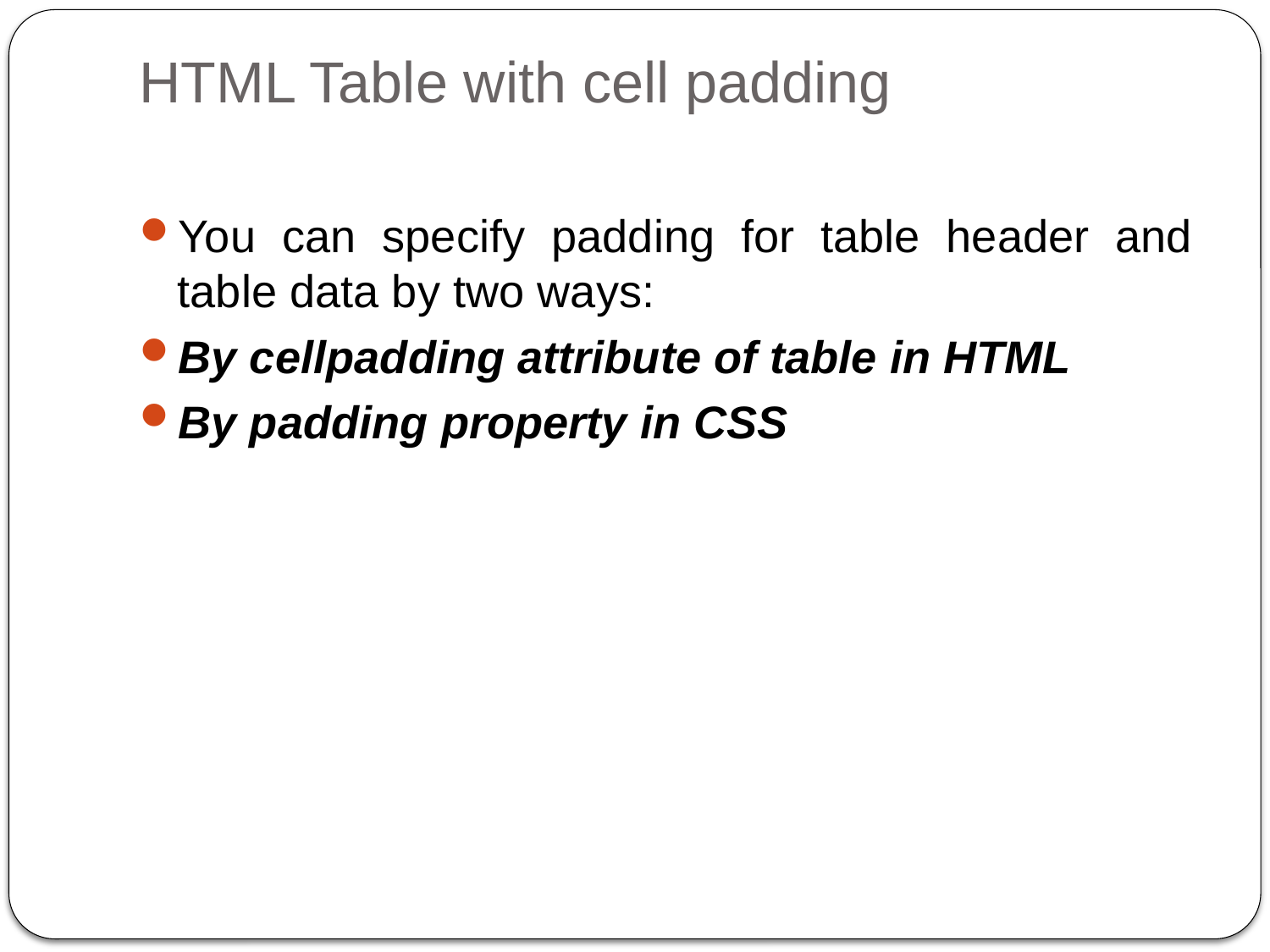

# HTML Table with cell padding
You can specify padding for table header and table data by two ways:
By cellpadding attribute of table in HTML
By padding property in CSS